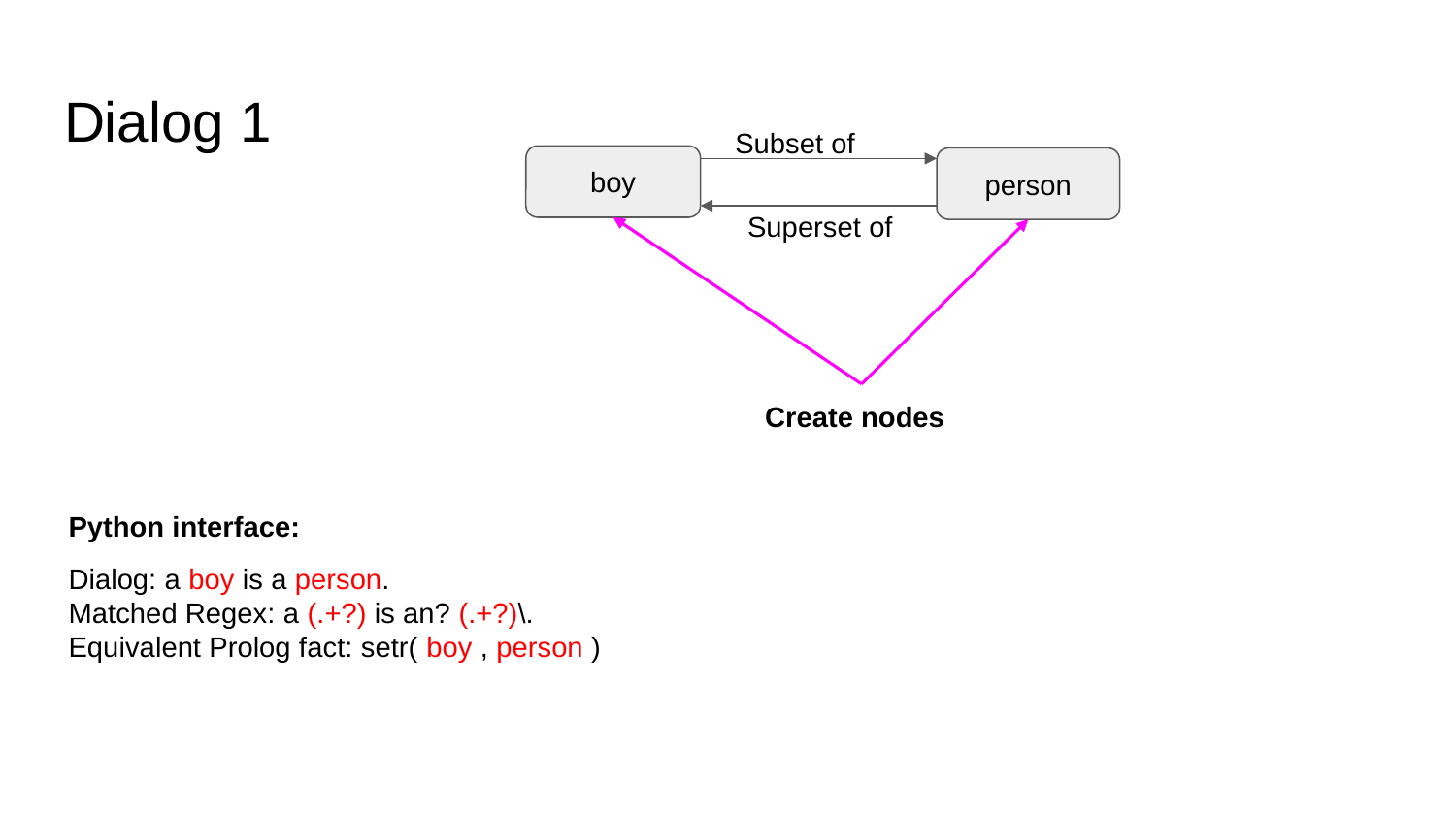

# Dialog 1
Subset of
boy
person
Superset of
Create nodes
Python interface:
Dialog: a boy is a person.
Matched Regex: a (.+?) is an? (.+?)\.
Equivalent Prolog fact: setr( boy , person )